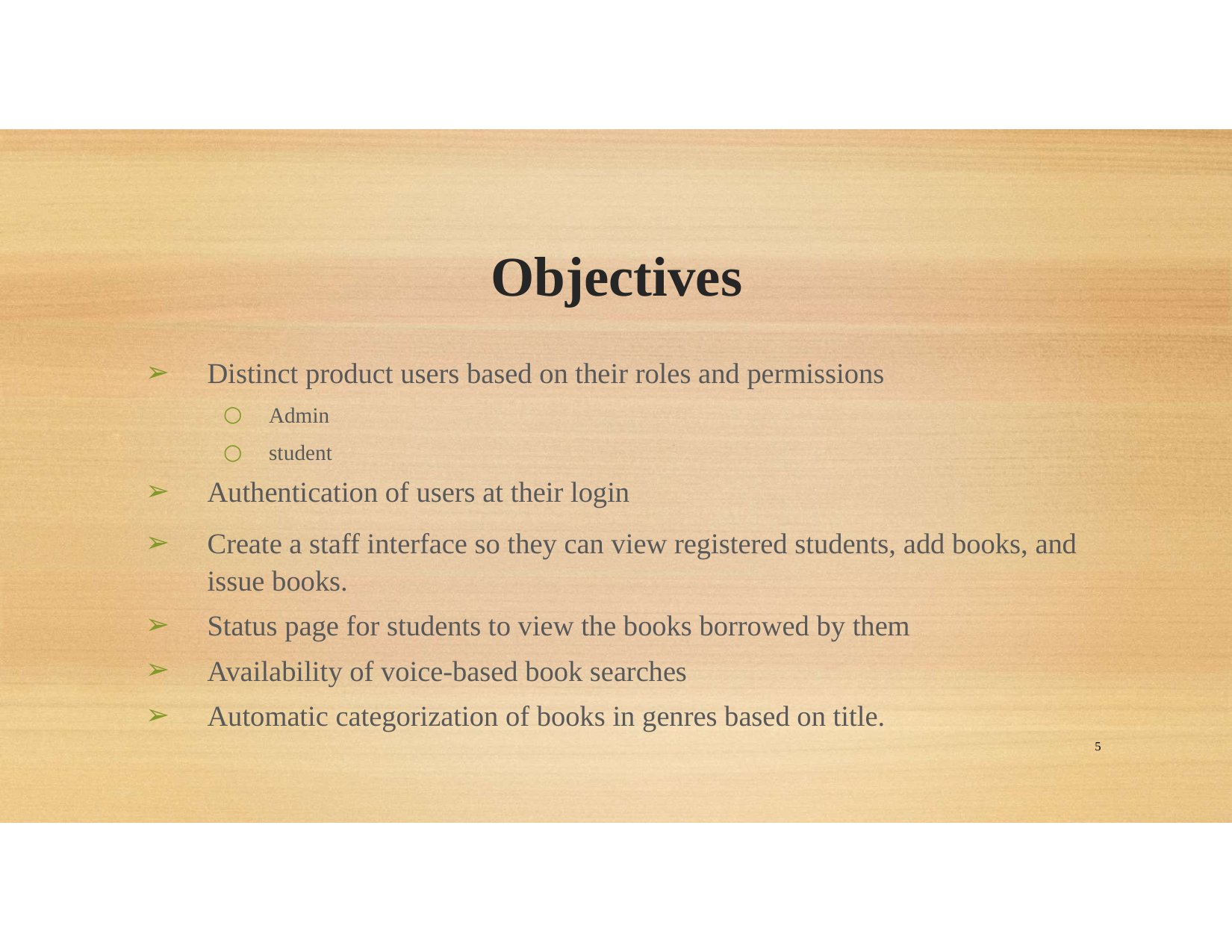

# Objectives
Distinct product users based on their roles and permissions
Admin
student
Authentication of users at their login
Create a staff interface so they can view registered students, add books, and issue books.
Status page for students to view the books borrowed by them
Availability of voice-based book searches
Automatic categorization of books in genres based on title.
5